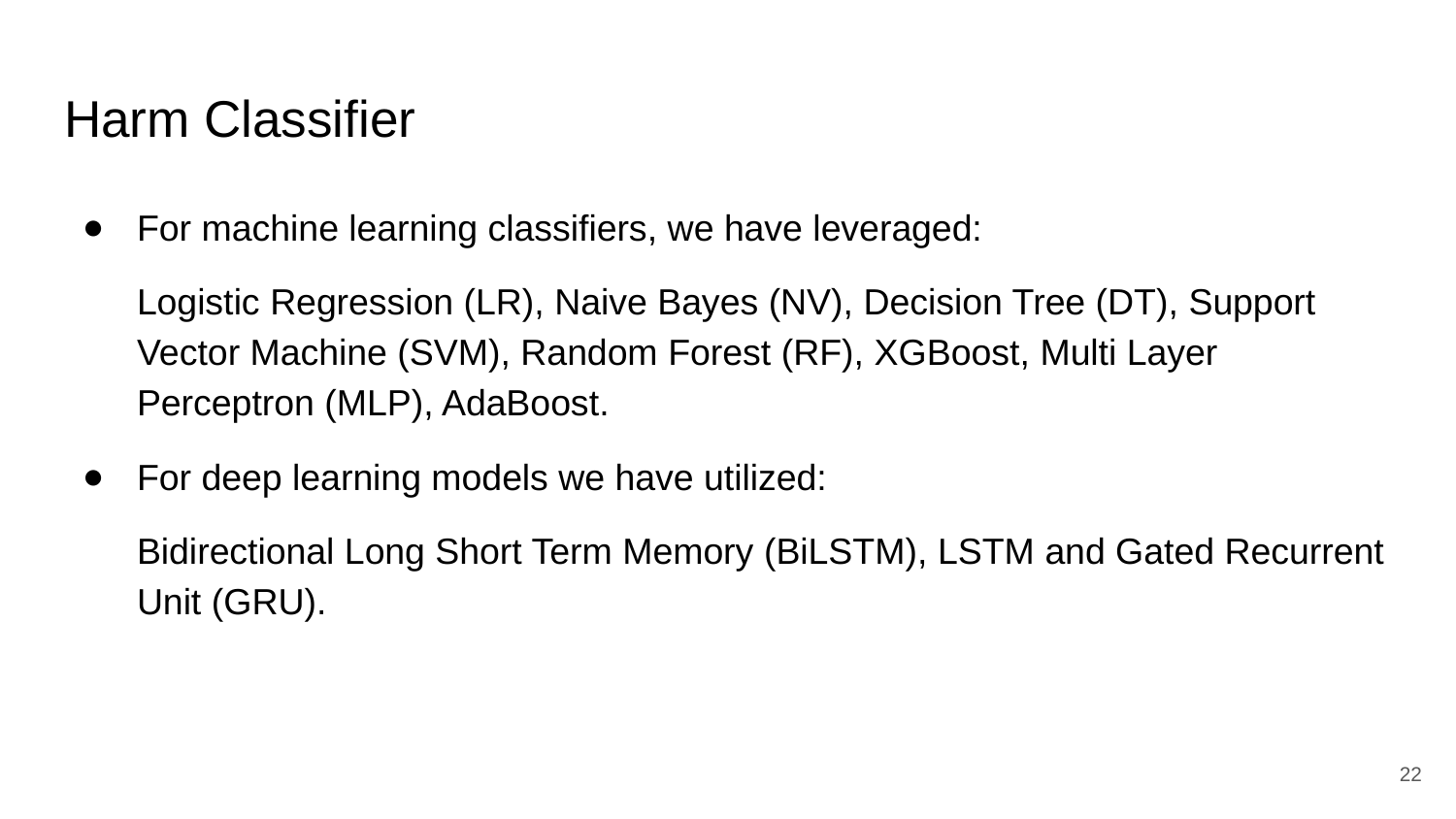

# Harm Classifier
For machine learning classifiers, we have leveraged:
Logistic Regression (LR), Naive Bayes (NV), Decision Tree (DT), Support Vector Machine (SVM), Random Forest (RF), XGBoost, Multi Layer Perceptron (MLP), AdaBoost.
For deep learning models we have utilized:
Bidirectional Long Short Term Memory (BiLSTM), LSTM and Gated Recurrent Unit (GRU).
22